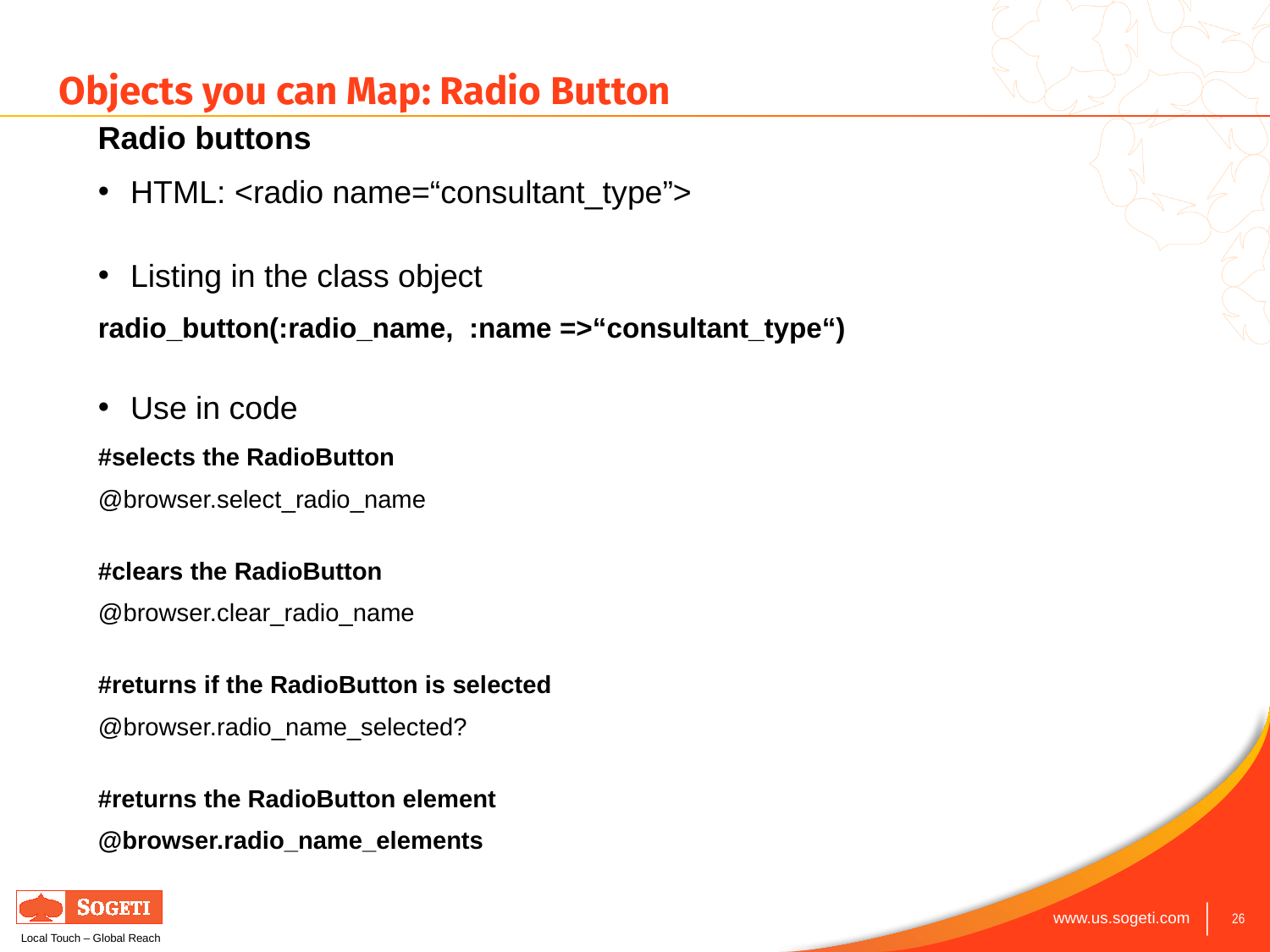

Objects you can Map: Radio Button
Radio buttons
HTML: <radio name=“consultant_type”>

Listing in the class object
radio_button(:radio_name,  :name =>“consultant_type“)

Use in code
#selects the RadioButton
@browser.select_radio_name

#clears the RadioButton
@browser.clear_radio_name

#returns if the RadioButton is selected
@browser.radio_name_selected?

#returns the RadioButton element
@browser.radio_name_elements